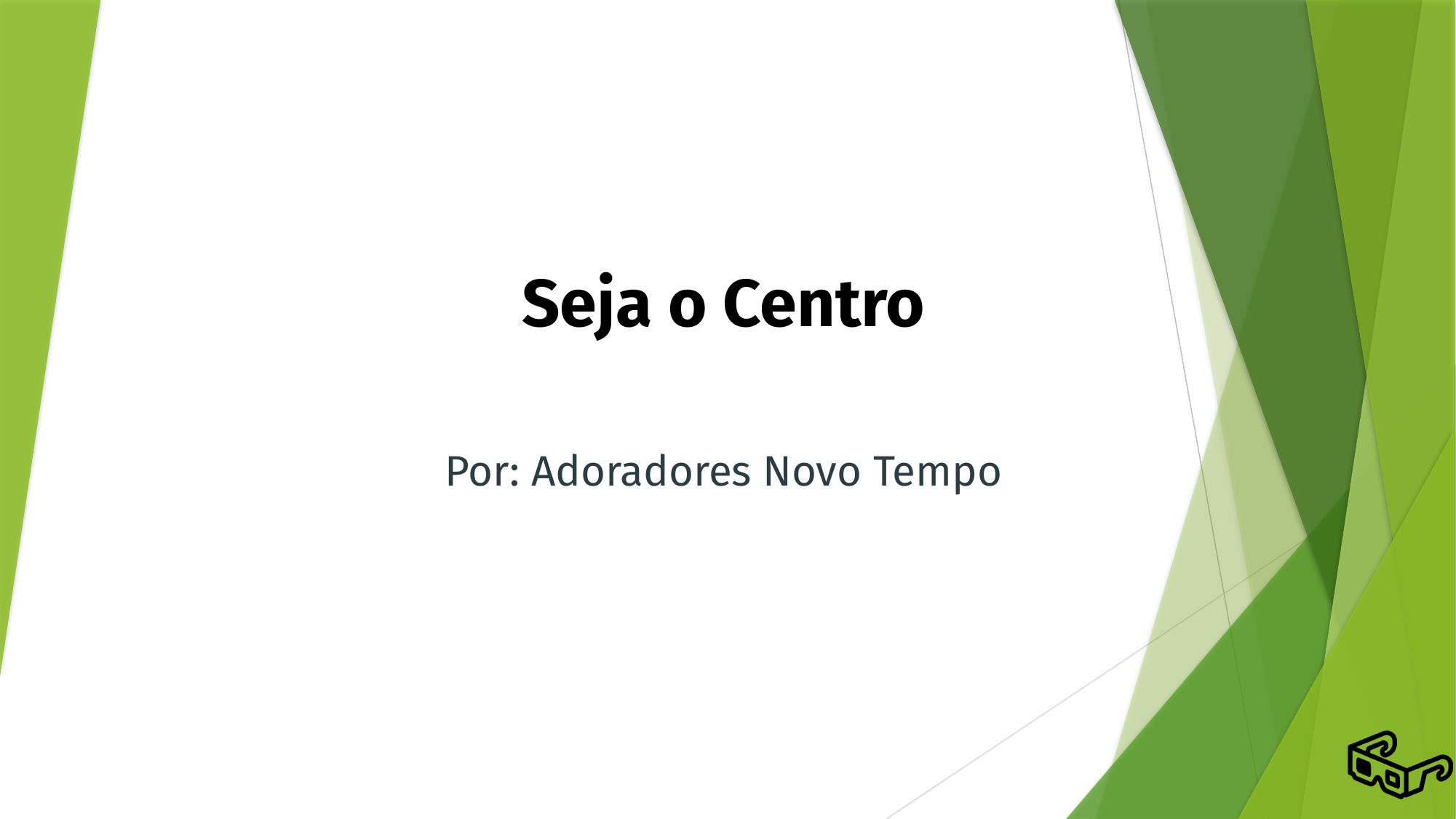

# Seja o Centro
Por: Adoradores Novo Tempo